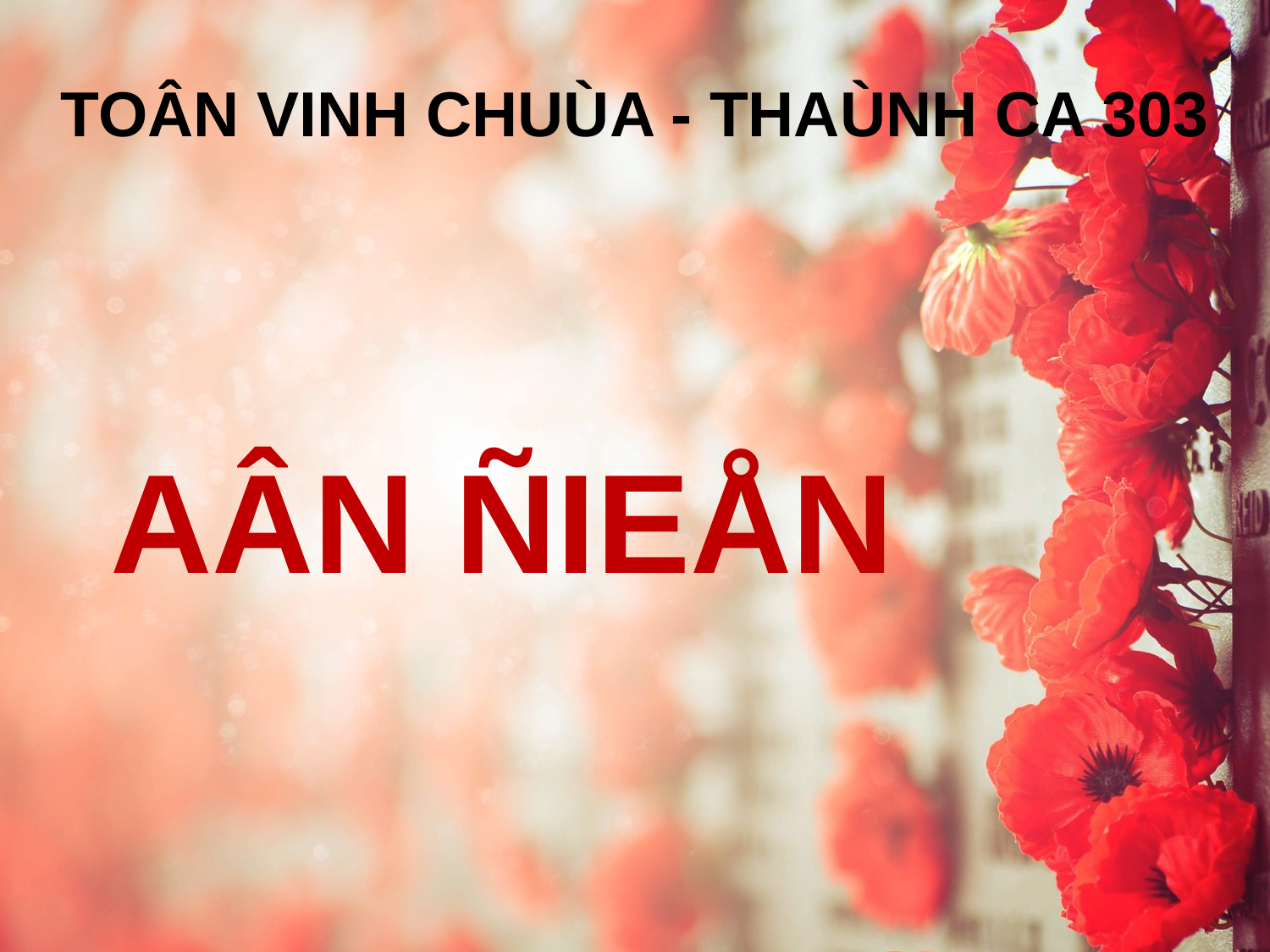

TOÂN VINH CHUÙA - THAÙNH CA 303
AÂN ÑIEÅN